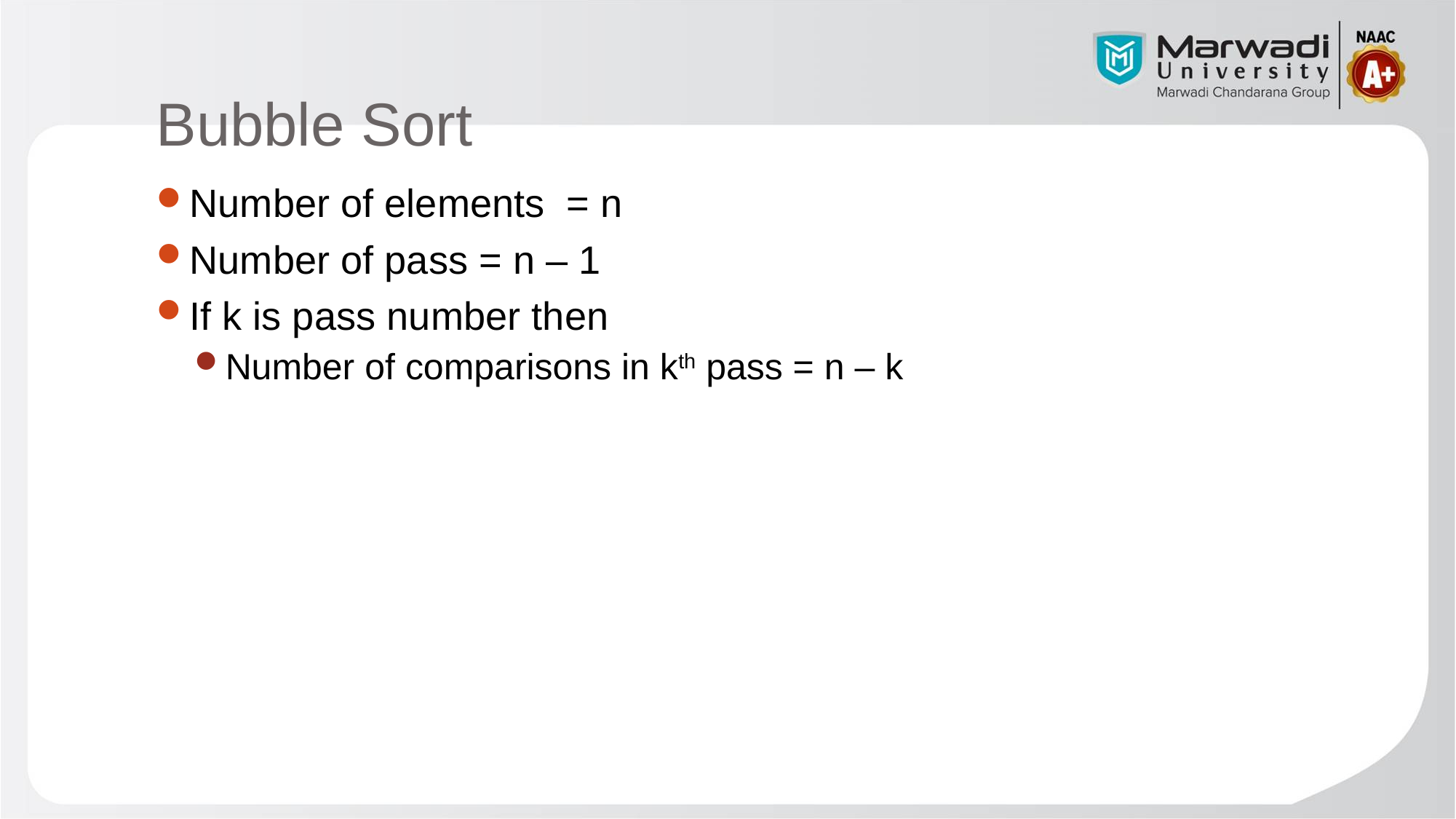

# Bubble Sort
Number of elements  = n
Number of pass = n – 1
If k is pass number then
Number of comparisons in kth pass = n – k